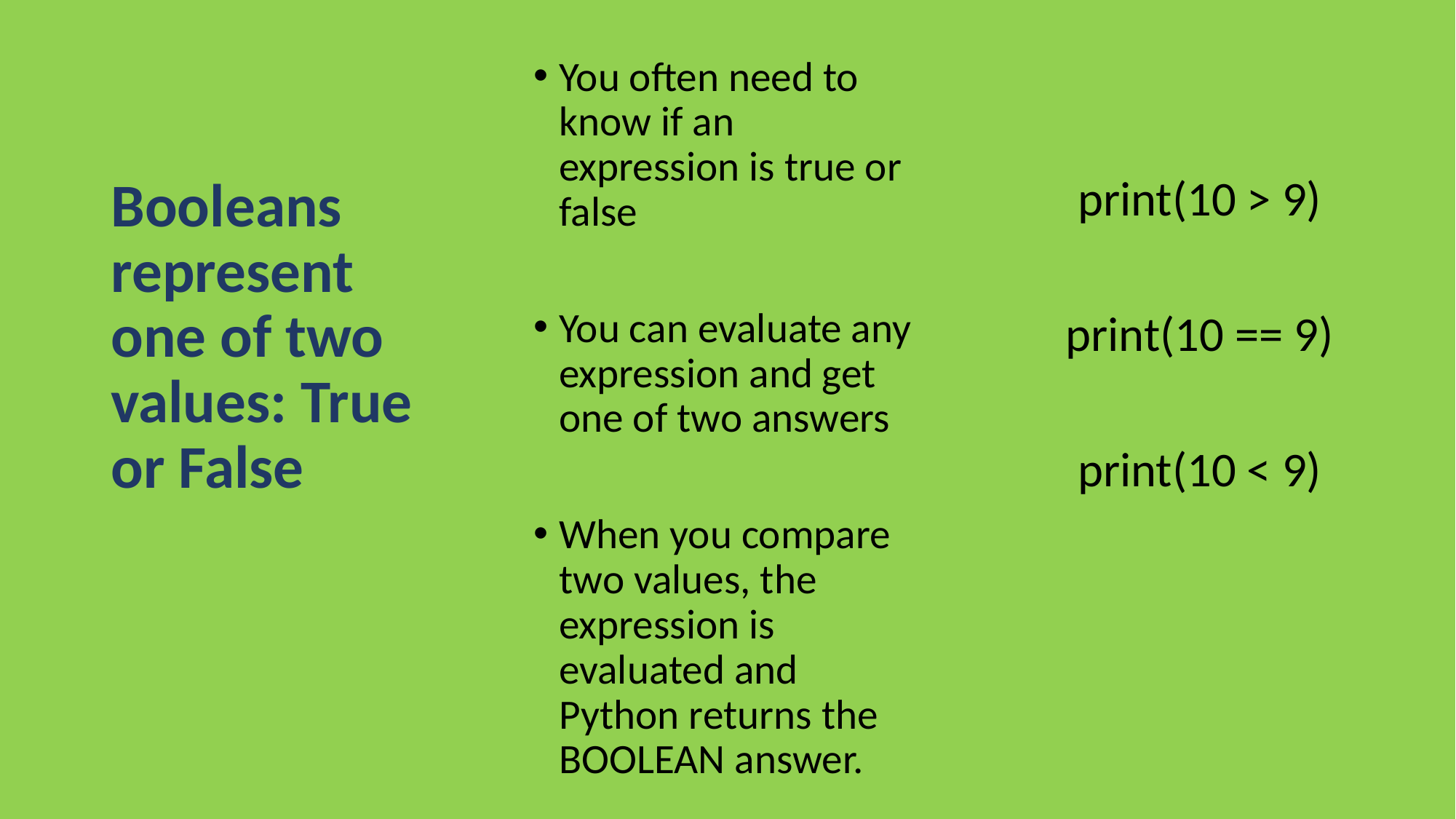

You often need to know if an expression is true or false

You can evaluate any expression and get one of two answers

When you compare two values, the expression is evaluated and Python returns the BOOLEAN answer.
# Booleans represent one of two values: True or False
print(10 > 9)

print(10 == 9)

print(10 < 9)